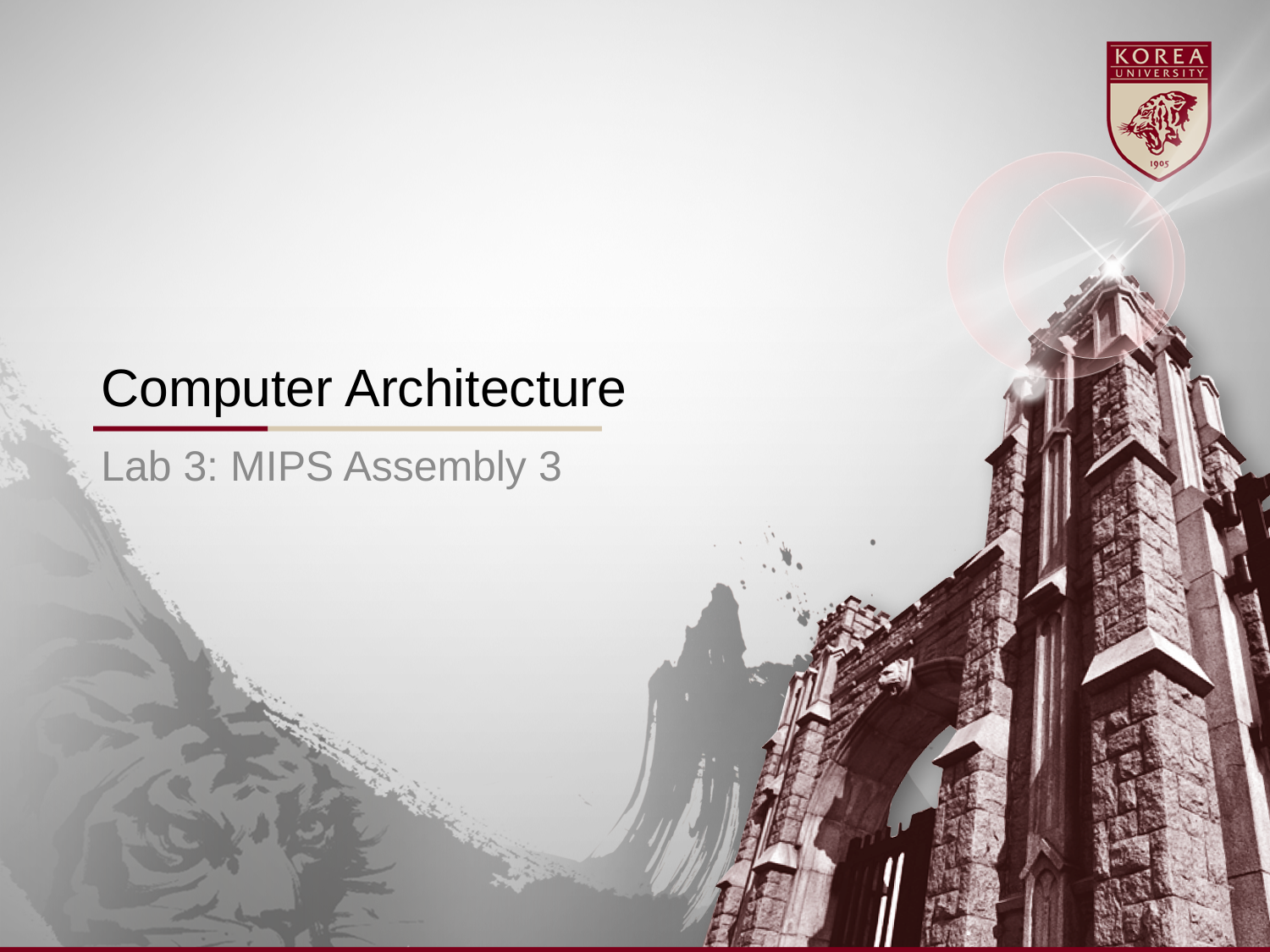

# Computer Architecture
Lab 3: MIPS Assembly 3